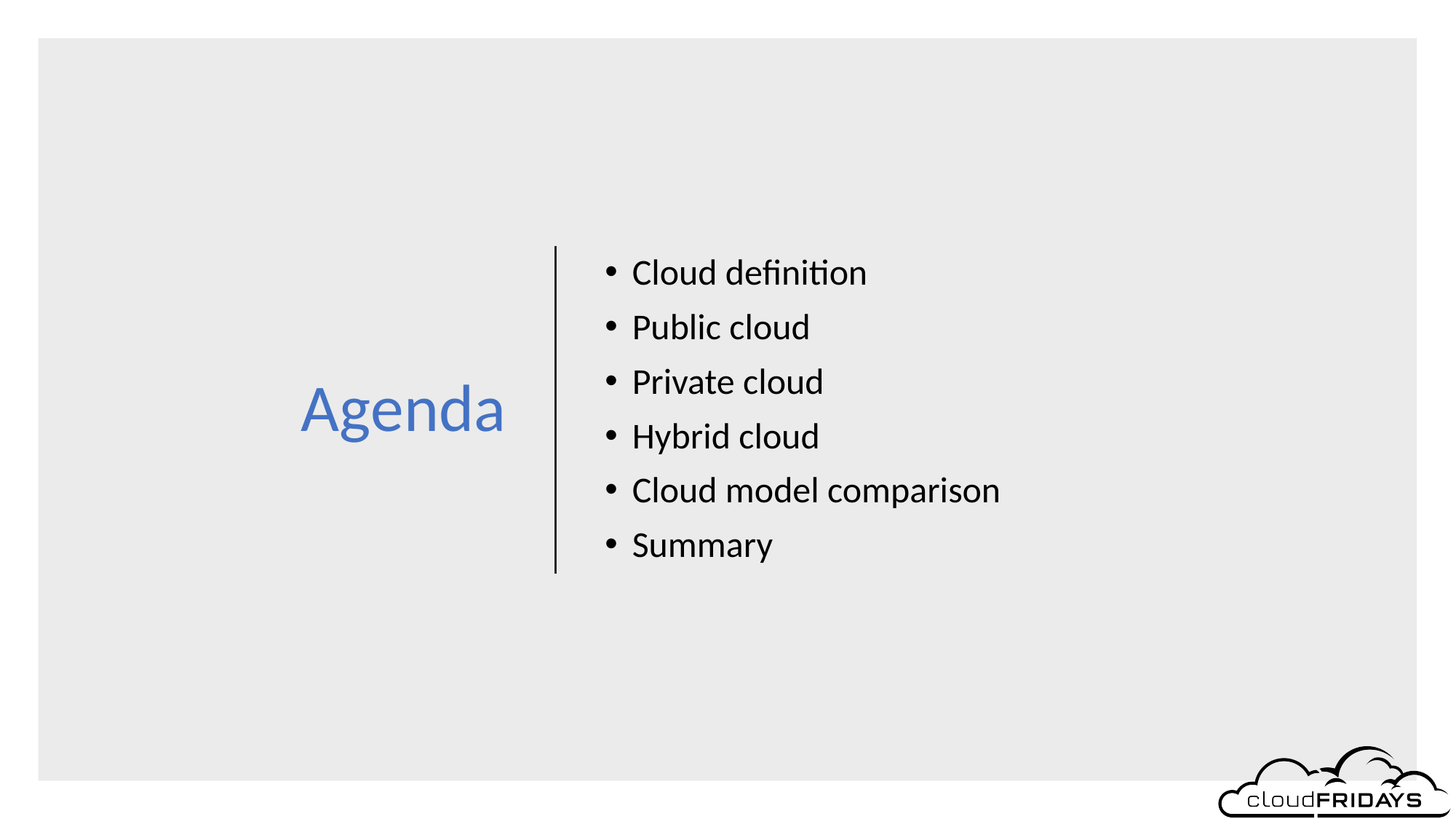

# Agenda
Cloud definition
Public cloud
Private cloud
Hybrid cloud
Cloud model comparison
Summary